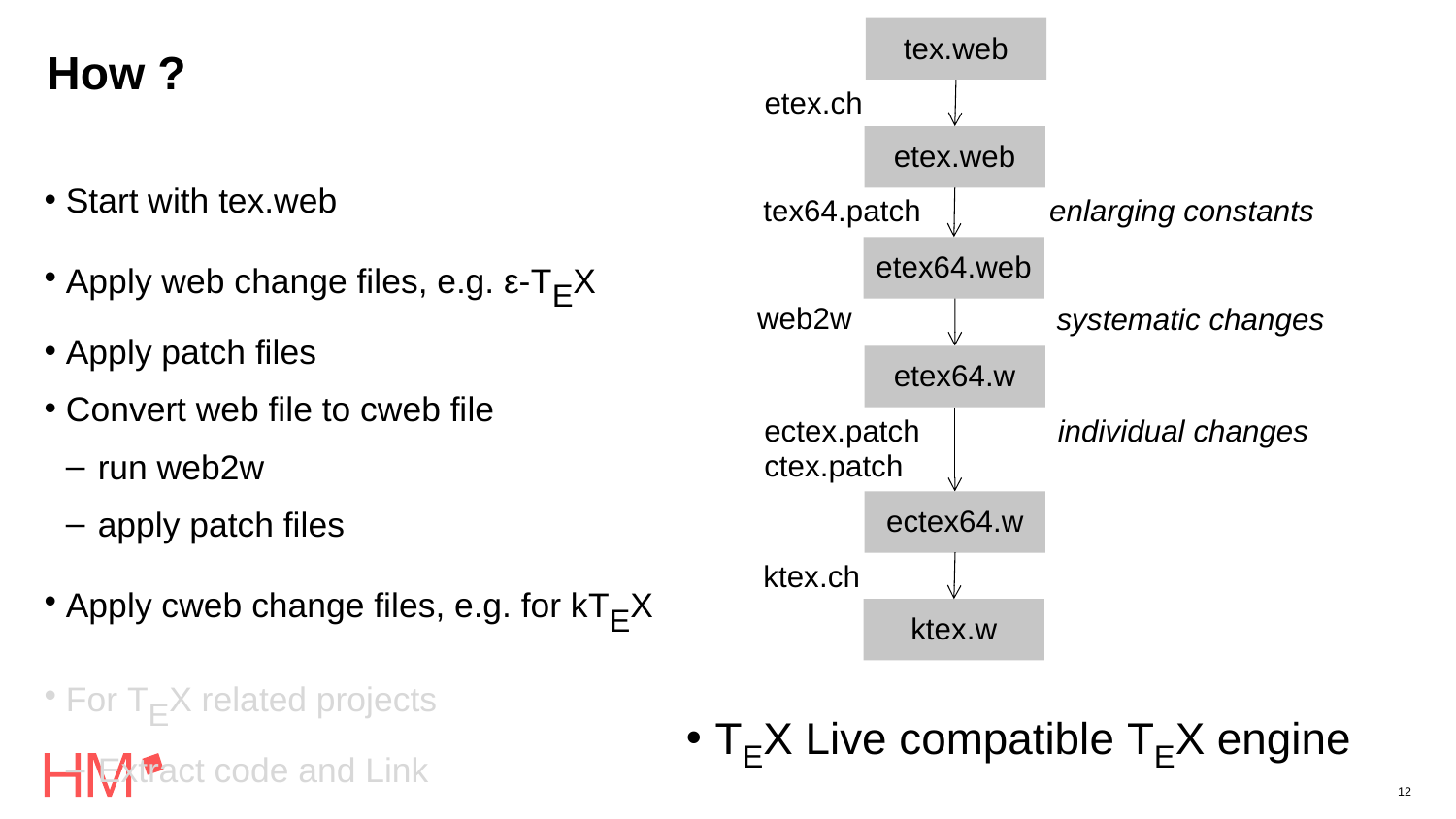

tex.web
# How ?
etex.ch
etex.web
Start with tex.web
Apply web change files, e.g. ε-TEX
Apply patch files
Convert web file to cweb file
run web2w
apply patch files
Apply cweb change files, e.g. for kTEX
For TEX related projects
Extract code and Link

tex64.patch
enlarging constants
etex64.web
web2w
systematic changes
etex64.w
ectex.patch
ctex.patch
individual changes
ectex64.w
ktex.ch
ktex.w
TEX Live compatible TEX engine

12